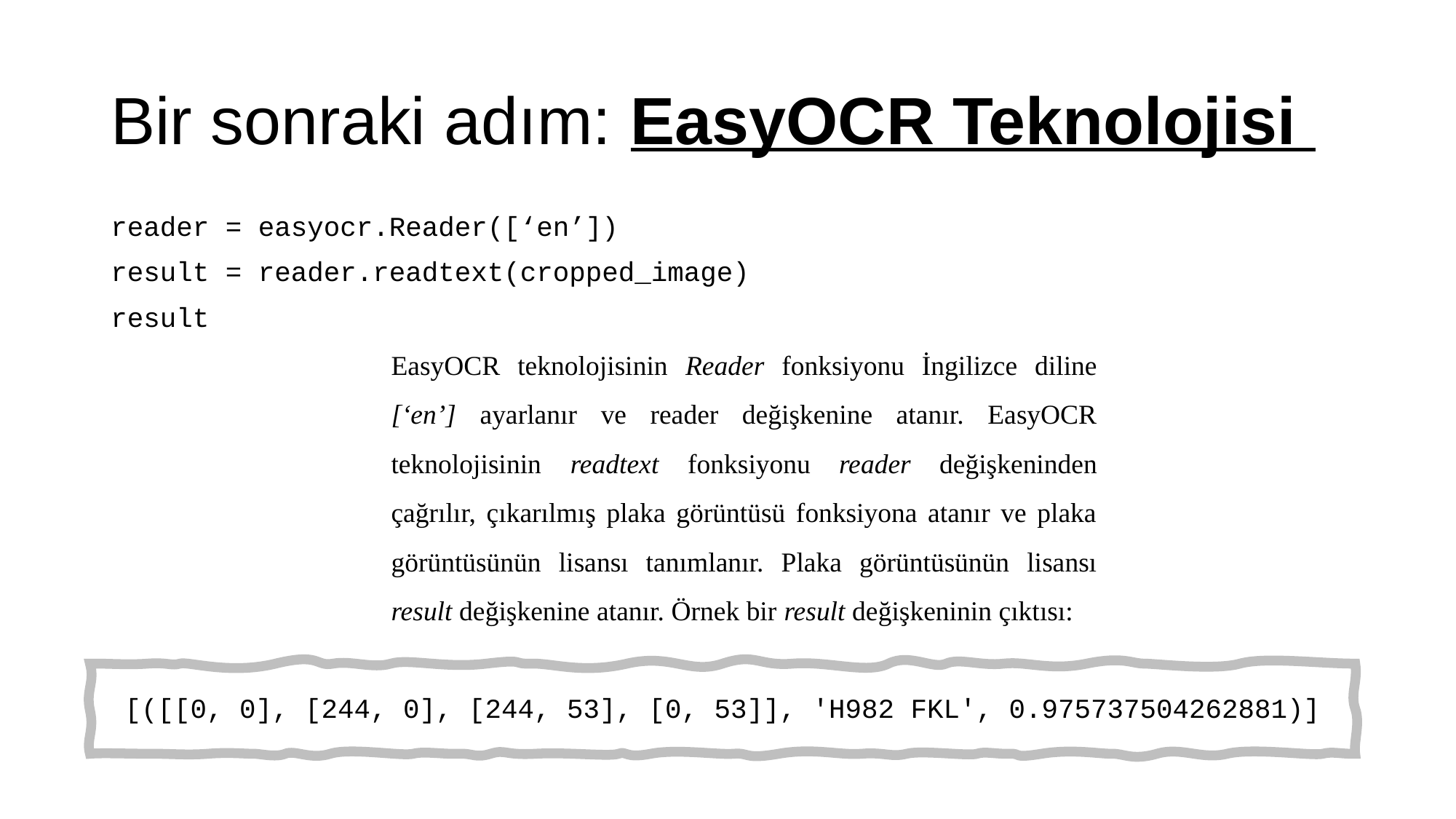

# Bir sonraki adım: EasyOCR Teknolojisi
reader = easyocr.Reader([‘en’])
result = reader.readtext(cropped_image)
result

EasyOCR teknolojisinin Reader fonksiyonu İngilizce diline [‘en’] ayarlanır ve reader değişkenine atanır. EasyOCR teknolojisinin readtext fonksiyonu reader değişkeninden çağrılır, çıkarılmış plaka görüntüsü fonksiyona atanır ve plaka görüntüsünün lisansı tanımlanır. Plaka görüntüsünün lisansı result değişkenine atanır. Örnek bir result değişkeninin çıktısı:

[([[0, 0], [244, 0], [244, 53], [0, 53]], 'H982 FKL', 0.975737504262881)]